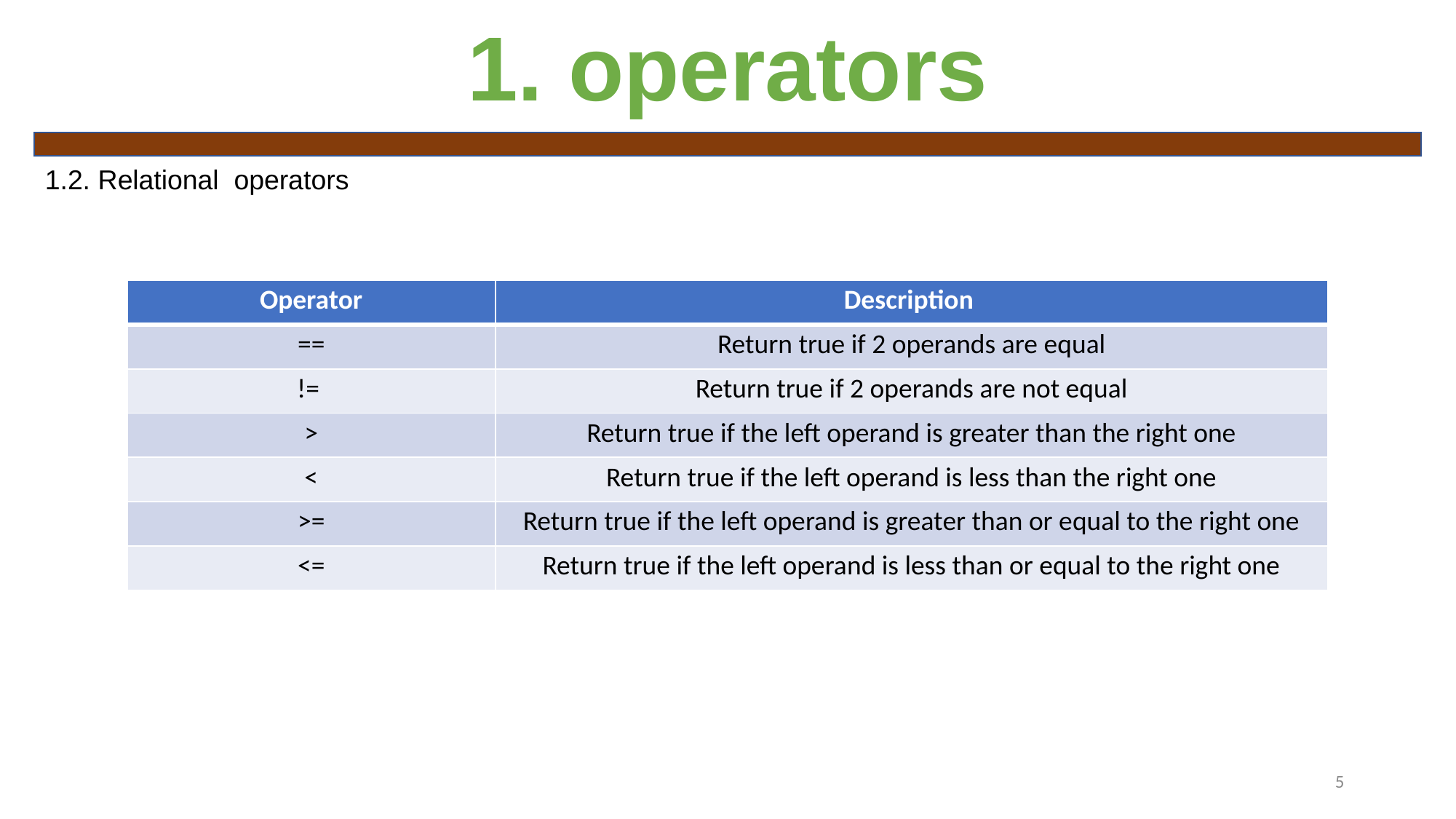

# 1. operators

1.2. Relational  operators
| Operator | Description |
| --- | --- |
| == | Return true if 2 operands are equal |
| != | Return true if 2 operands are not equal |
| > | Return true if the left operand is greater than the right one |
| < | Return true if the left operand is less than the right one |
| >= | Return true if the left operand is greater than or equal to the right one |
| <= | Return true if the left operand is less than or equal to the right one |
5